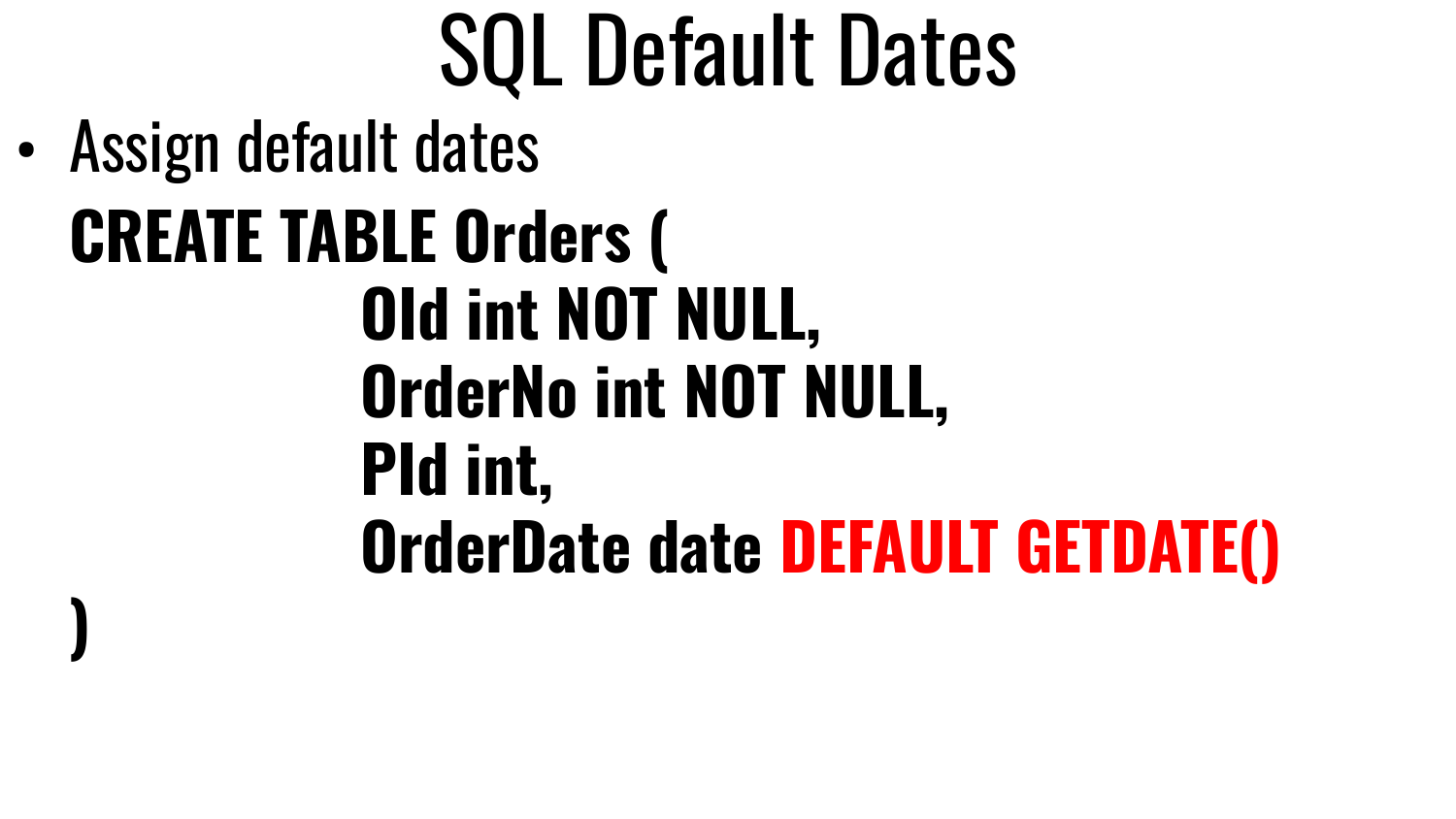

# SQL Default Dates
Assign default dates
	CREATE TABLE Orders (
		OId int NOT NULL,
		OrderNo int NOT NULL,
		PId int,
		OrderDate date DEFAULT GETDATE()
)